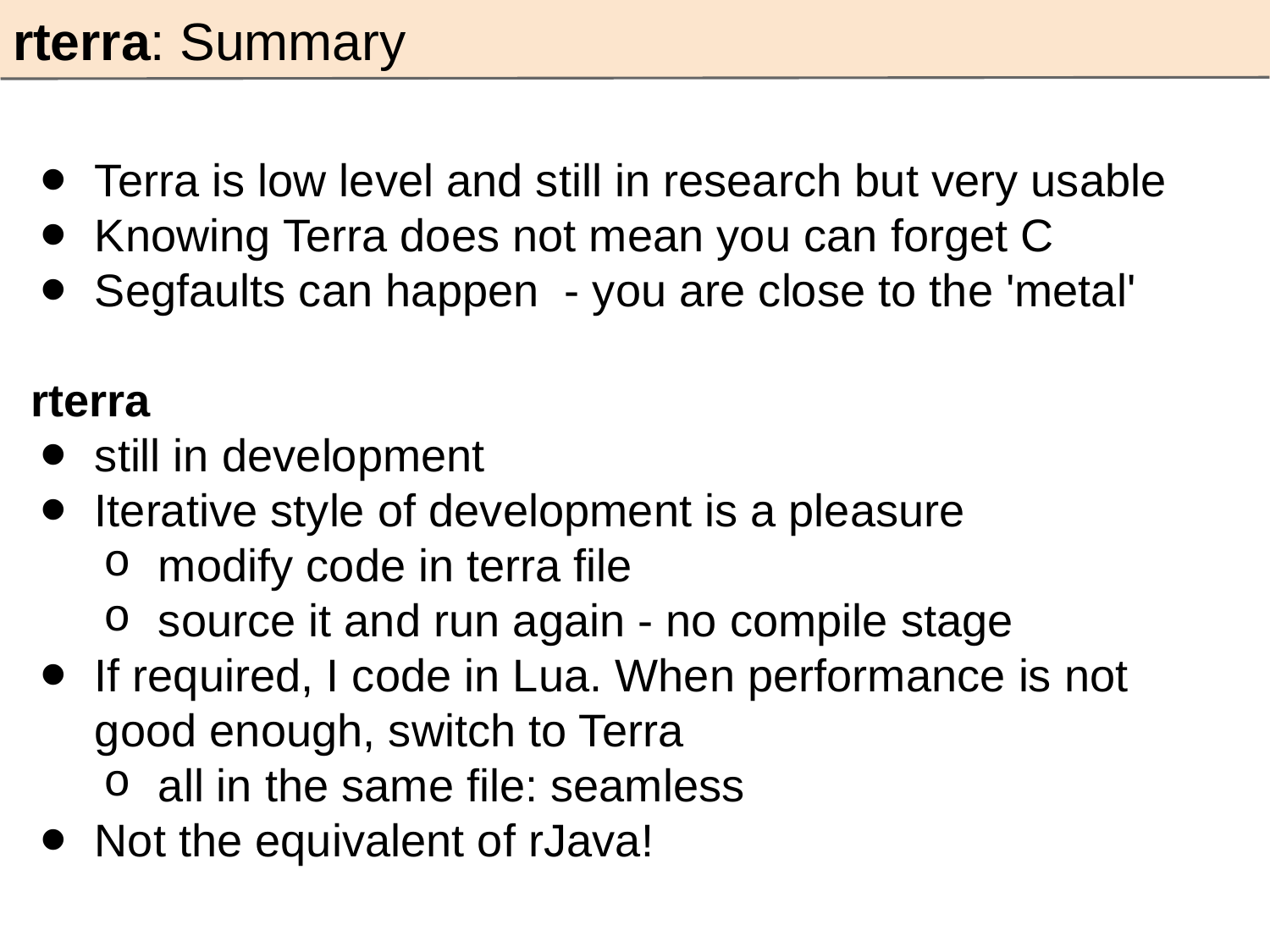

rterra: Summary
Terra is low level and still in research but very usable
Knowing Terra does not mean you can forget C
Segfaults can happen  - you are close to the 'metal'

rterra
still in development
Iterative style of development is a pleasure
modify code in terra file
source it and run again - no compile stage
If required, I code in Lua. When performance is not good enough, switch to Terra
all in the same file: seamless
Not the equivalent of rJava!